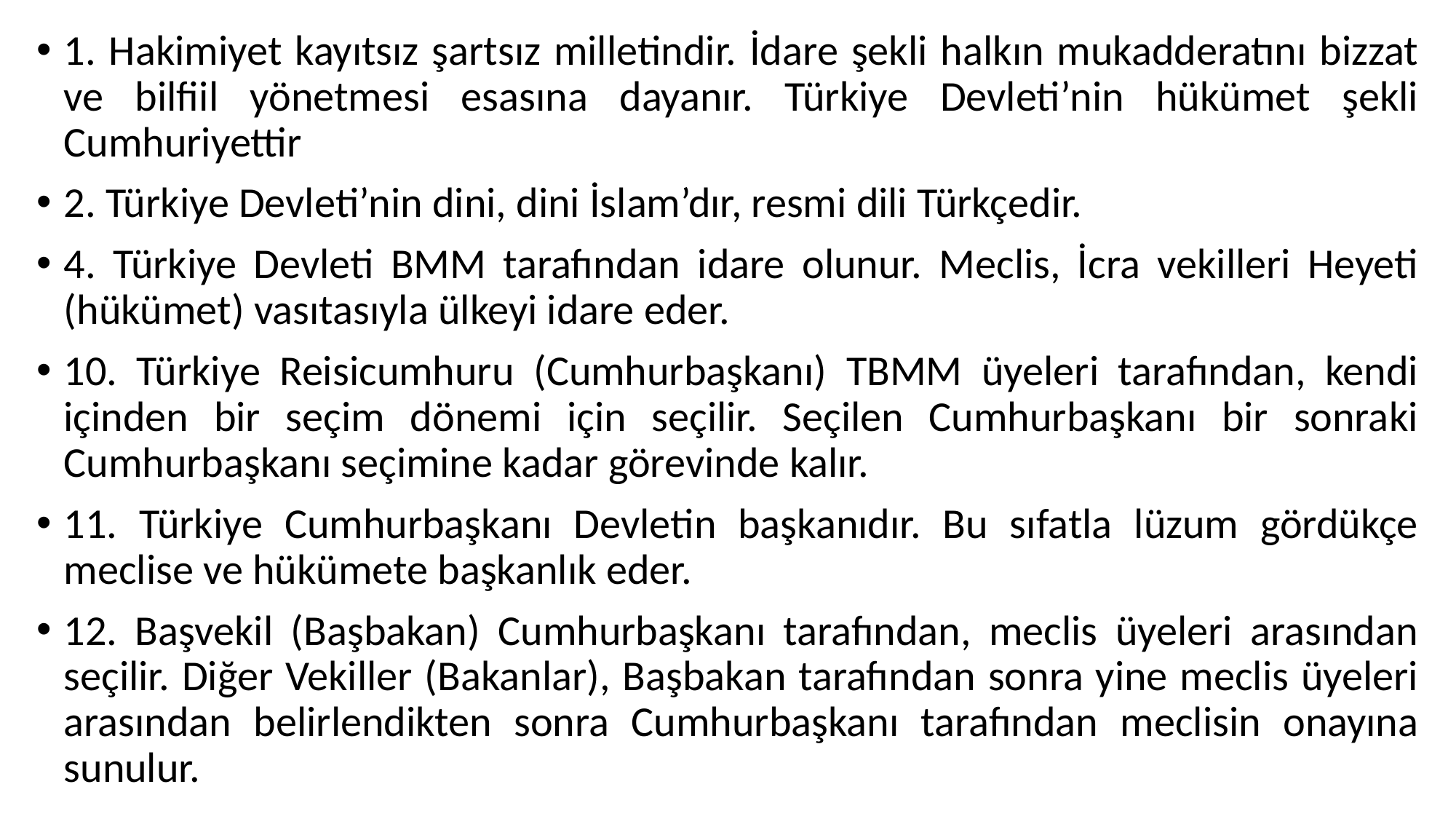

1. Hakimiyet kayıtsız şartsız milletindir. İdare şekli halkın mukadderatını bizzat ve bilfiil yönetmesi esasına dayanır. Türkiye Devleti’nin hükümet şekli Cumhuriyettir
2. Türkiye Devleti’nin dini, dini İslam’dır, resmi dili Türkçedir.
4. Türkiye Devleti BMM tarafından idare olunur. Meclis, İcra vekilleri Heyeti (hükümet) vasıtasıyla ülkeyi idare eder.
10. Türkiye Reisicumhuru (Cumhurbaşkanı) TBMM üyeleri tarafından, kendi içinden bir seçim dönemi için seçilir. Seçilen Cumhurbaşkanı bir sonraki Cumhurbaşkanı seçimine kadar görevinde kalır.
11. Türkiye Cumhurbaşkanı Devletin başkanıdır. Bu sıfatla lüzum gördükçe meclise ve hükümete başkanlık eder.
12. Başvekil (Başbakan) Cumhurbaşkanı tarafından, meclis üyeleri arasından seçilir. Diğer Vekiller (Bakanlar), Başbakan tarafından sonra yine meclis üyeleri arasından belirlendikten sonra Cumhurbaşkanı tarafından meclisin onayına sunulur.